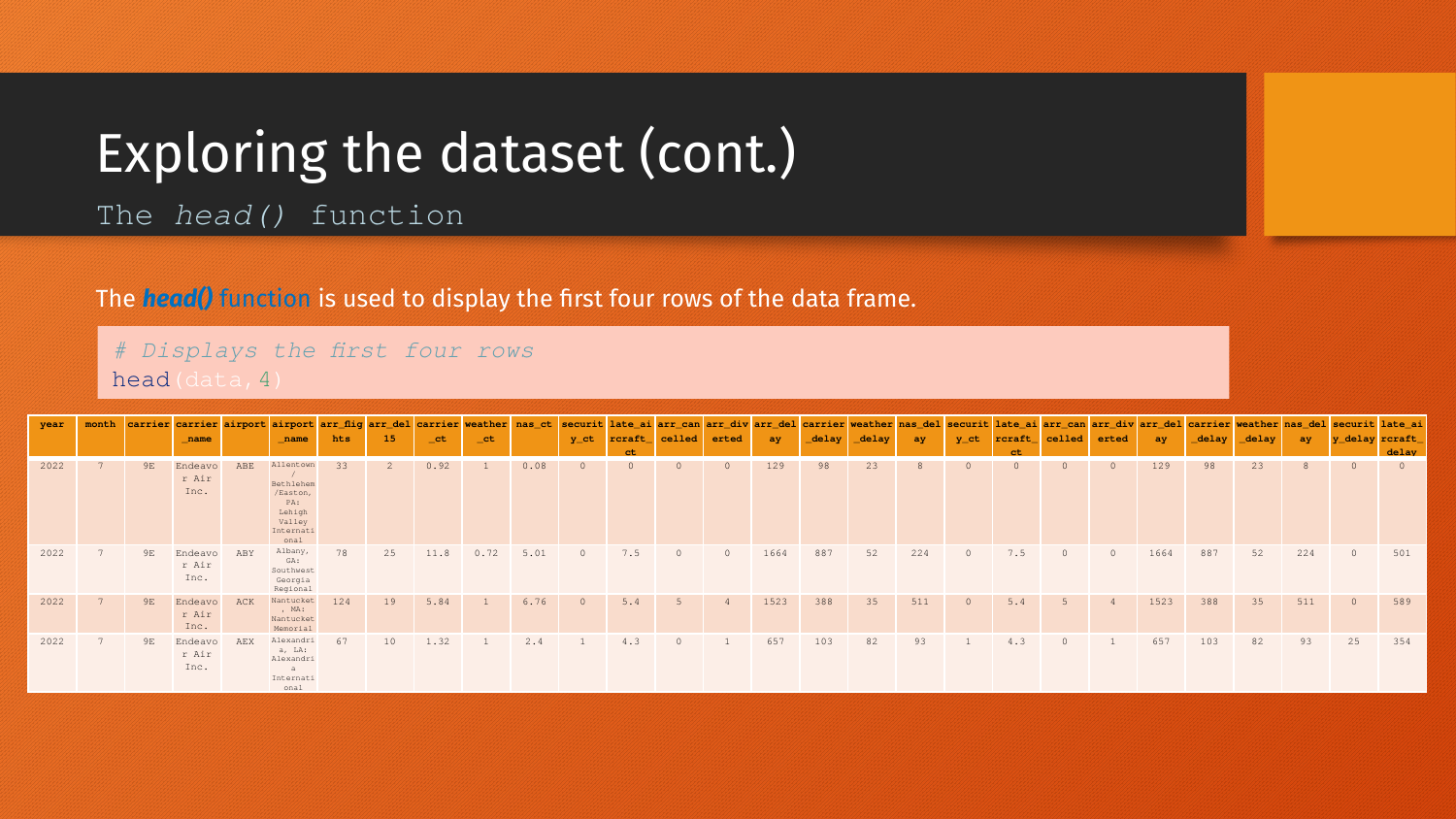

# Exploring the dataset (cont.)
The head() function
The head() function is used to display the first four rows of the data frame.
# Displays the first four rows head(data,4)
| year | month | carrier | carrier\_name | airport | airport\_name | arr\_flights | arr\_del15 | carrier\_ct | weather\_ct | nas\_ct | security\_ct | late\_aircraft\_ct | arr\_cancelled | arr\_diverted | arr\_delay | carrier\_delay | weather\_delay | nas\_delay | security\_ct | late\_aircraft\_ct | arr\_cancelled | arr\_diverted | arr\_delay | carrier\_delay | weather\_delay | nas\_delay | security\_delay | late\_aircraft\_delay |
| --- | --- | --- | --- | --- | --- | --- | --- | --- | --- | --- | --- | --- | --- | --- | --- | --- | --- | --- | --- | --- | --- | --- | --- | --- | --- | --- | --- | --- |
| 2022 | 7 | 9E | Endeavor Air Inc. | ABE | Allentown/Bethlehem/Easton, PA: Lehigh Valley International | 33 | 2 | 0.92 | 1 | 0.08 | 0 | 0 | 0 | 0 | 129 | 98 | 23 | 8 | 0 | 0 | 0 | 0 | 129 | 98 | 23 | 8 | 0 | 0 |
| 2022 | 7 | 9E | Endeavor Air Inc. | ABY | Albany, GA: Southwest Georgia Regional | 78 | 25 | 11.8 | 0.72 | 5.01 | 0 | 7.5 | 0 | 0 | 1664 | 887 | 52 | 224 | 0 | 7.5 | 0 | 0 | 1664 | 887 | 52 | 224 | 0 | 501 |
| 2022 | 7 | 9E | Endeavor Air Inc. | ACK | Nantucket, MA: Nantucket Memorial | 124 | 19 | 5.84 | 1 | 6.76 | 0 | 5.4 | 5 | 4 | 1523 | 388 | 35 | 511 | 0 | 5.4 | 5 | 4 | 1523 | 388 | 35 | 511 | 0 | 589 |
| 2022 | 7 | 9E | Endeavor Air Inc. | AEX | Alexandria, LA: Alexandria International | 67 | 10 | 1.32 | 1 | 2.4 | 1 | 4.3 | 0 | 1 | 657 | 103 | 82 | 93 | 1 | 4.3 | 0 | 1 | 657 | 103 | 82 | 93 | 25 | 354 |